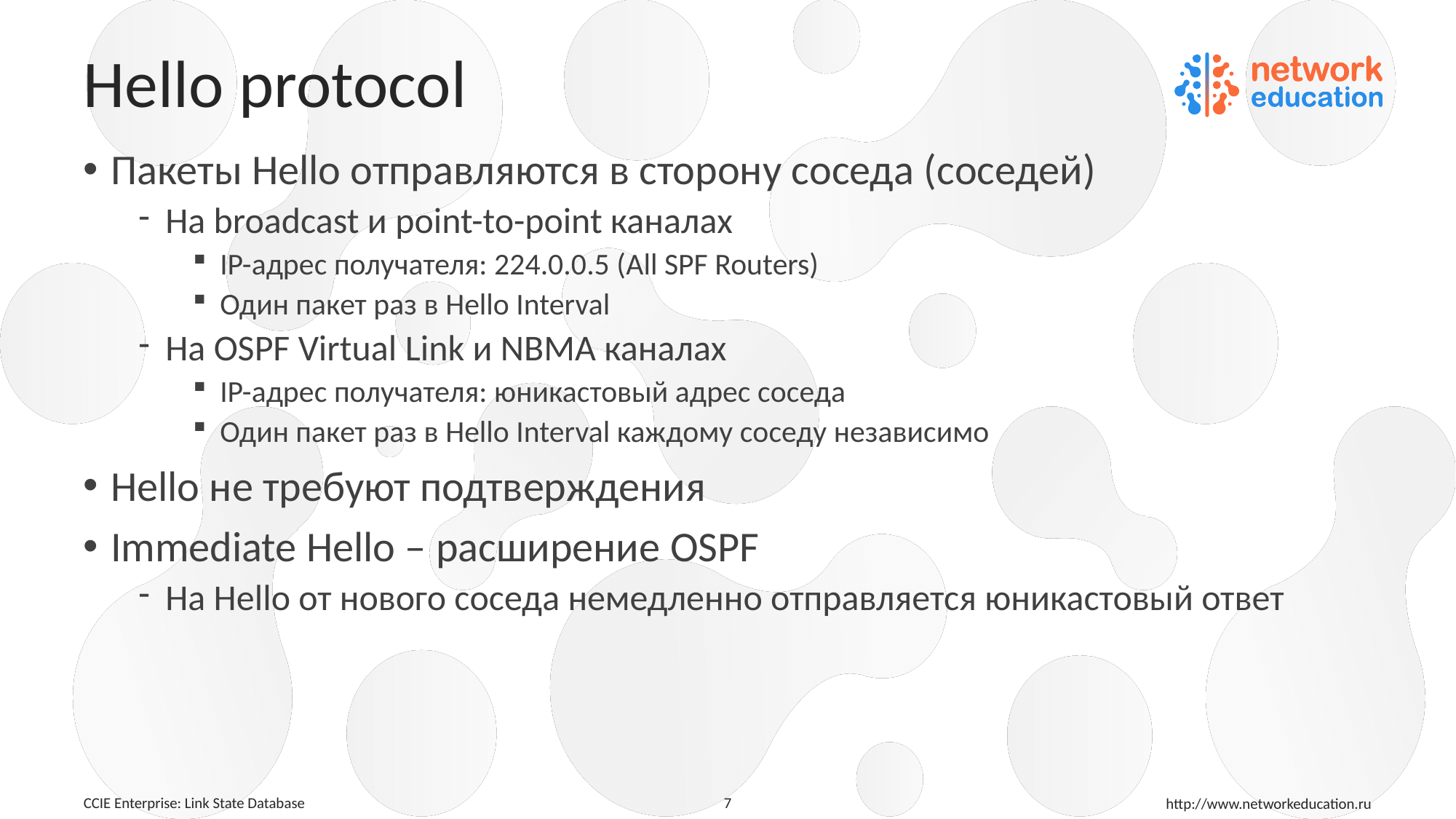

# Hello protocol
Пакеты Hello отправляются в сторону соседа (соседей)
На broadcast и point-to-point каналах
IP-адрес получателя: 224.0.0.5 (All SPF Routers)
Один пакет раз в Hello Interval
На OSPF Virtual Link и NBMA каналах
IP-адрес получателя: юникастовый адрес соседа
Один пакет раз в Hello Interval каждому соседу независимо
Hello не требуют подтверждения
Immediate Hello – расширение OSPF
На Hello от нового соседа немедленно отправляется юникастовый ответ
7
CCIE Enterprise: Link State Database